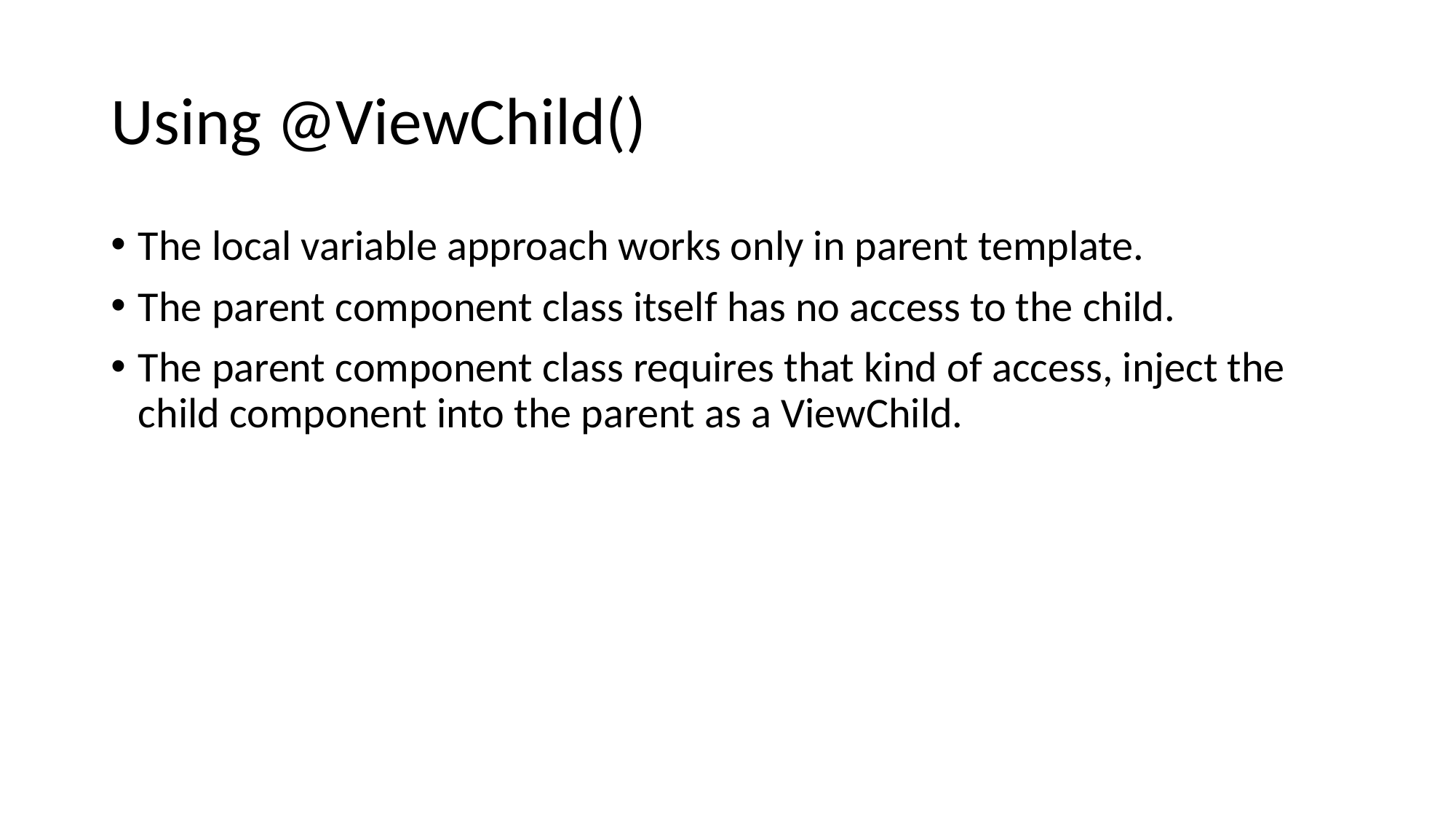

# Using @ViewChild()
The local variable approach works only in parent template.
The parent component class itself has no access to the child.
The parent component class requires that kind of access, inject the child component into the parent as a ViewChild.